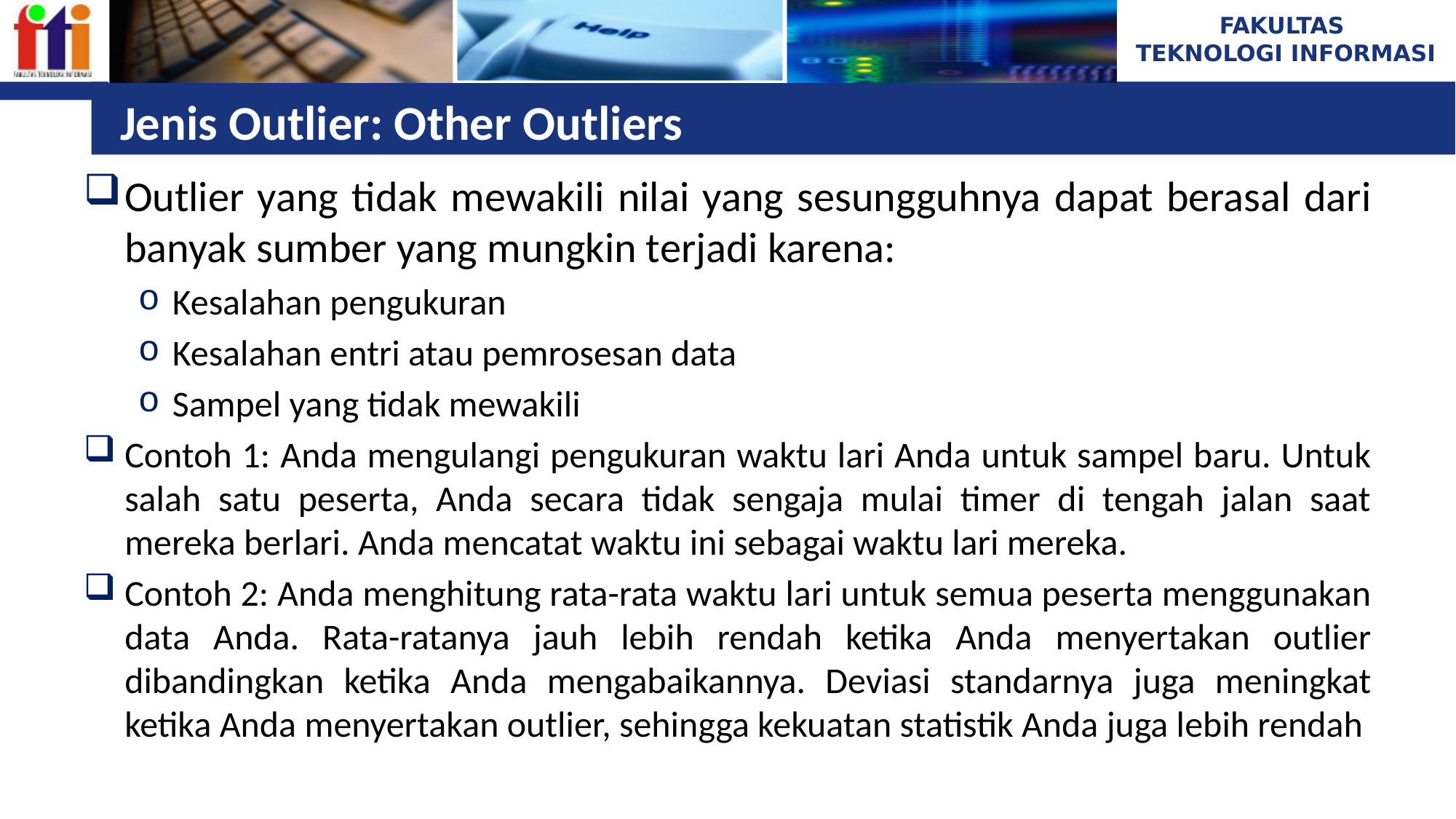

# Jenis Outlier: Other Outliers
Outlier yang tidak mewakili nilai yang sesungguhnya dapat berasal dari banyak sumber yang mungkin terjadi karena:
Kesalahan pengukuran
Kesalahan entri atau pemrosesan data
Sampel yang tidak mewakili
Contoh 1: Anda mengulangi pengukuran waktu lari Anda untuk sampel baru. Untuk salah satu peserta, Anda secara tidak sengaja mulai timer di tengah jalan saat mereka berlari. Anda mencatat waktu ini sebagai waktu lari mereka.
Contoh 2: Anda menghitung rata-rata waktu lari untuk semua peserta menggunakan data Anda. Rata-ratanya jauh lebih rendah ketika Anda menyertakan outlier dibandingkan ketika Anda mengabaikannya. Deviasi standarnya juga meningkat ketika Anda menyertakan outlier, sehingga kekuatan statistik Anda juga lebih rendah